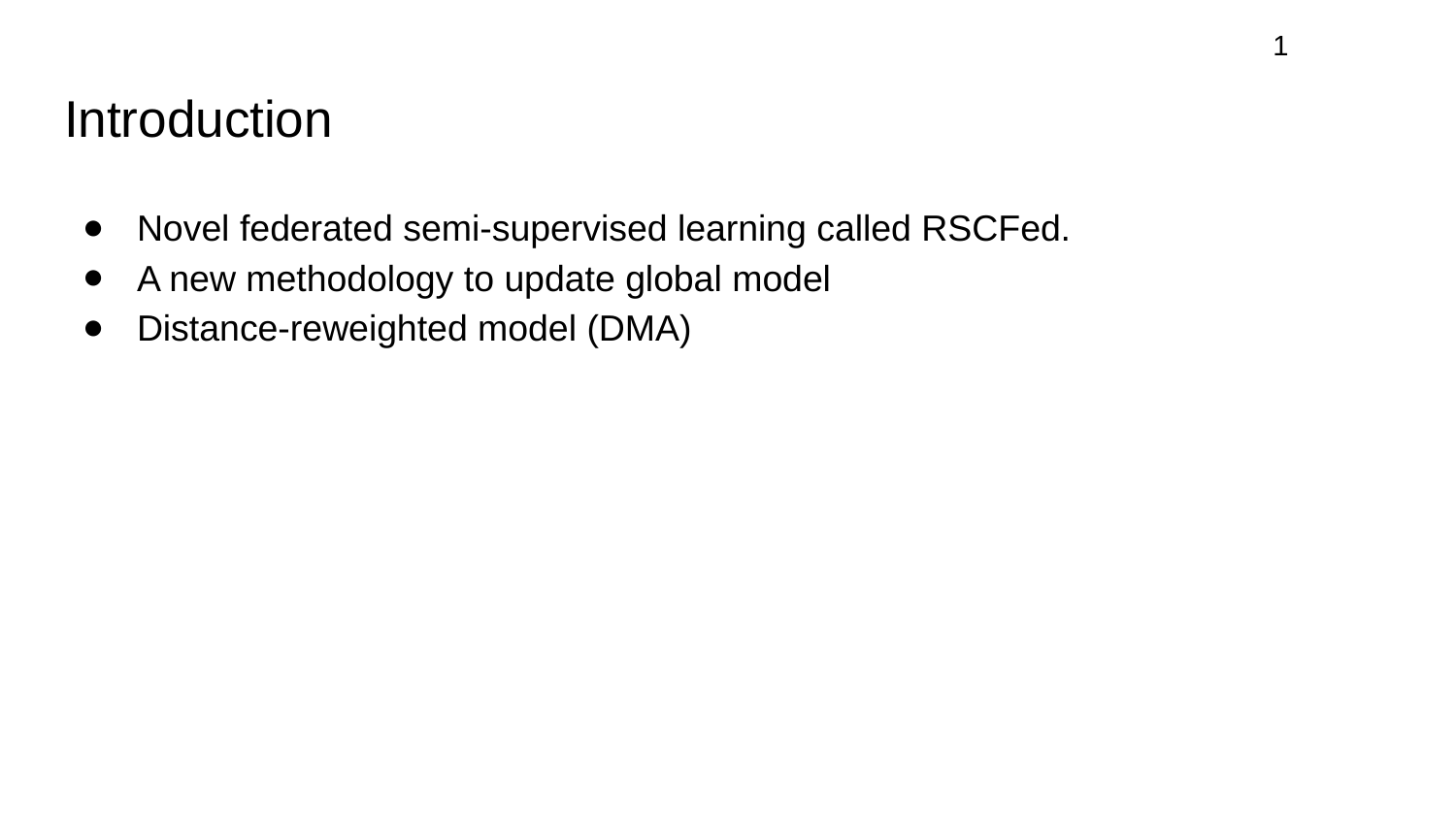

1
# Introduction
Novel federated semi-supervised learning called RSCFed.
A new methodology to update global model
Distance-reweighted model (DMA)